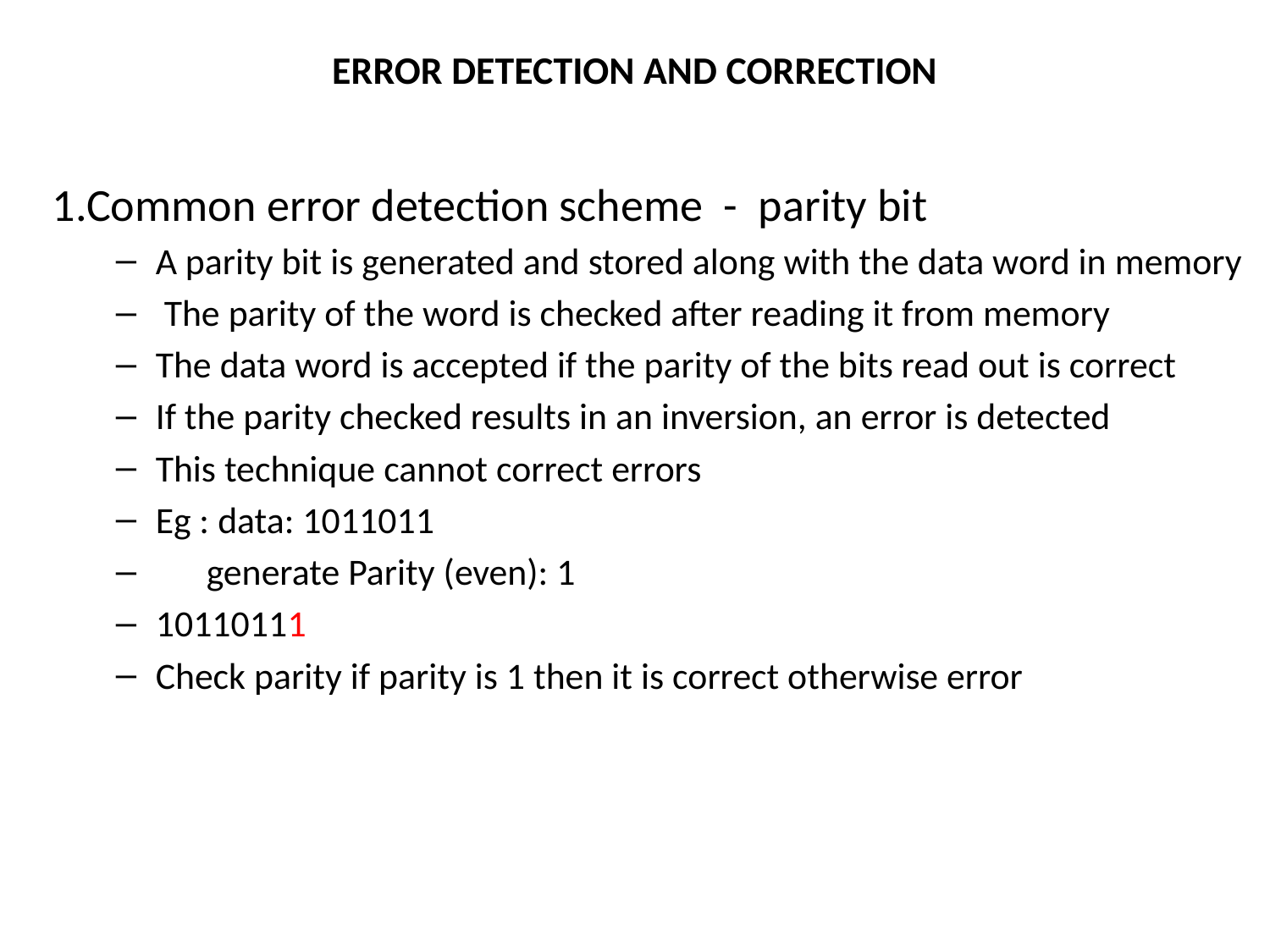

# ERROR DETECTION AND CORRECTION
1.Common error detection scheme  -  parity bit
A parity bit is generated and stored along with the data word in memory
 The parity of the word is checked after reading it from memory
The data word is accepted if the parity of the bits read out is correct
If the parity checked results in an inversion, an error is detected
This technique cannot correct errors
Eg : data: 1011011
      generate Parity (even): 1
10110111
Check parity if parity is 1 then it is correct otherwise error